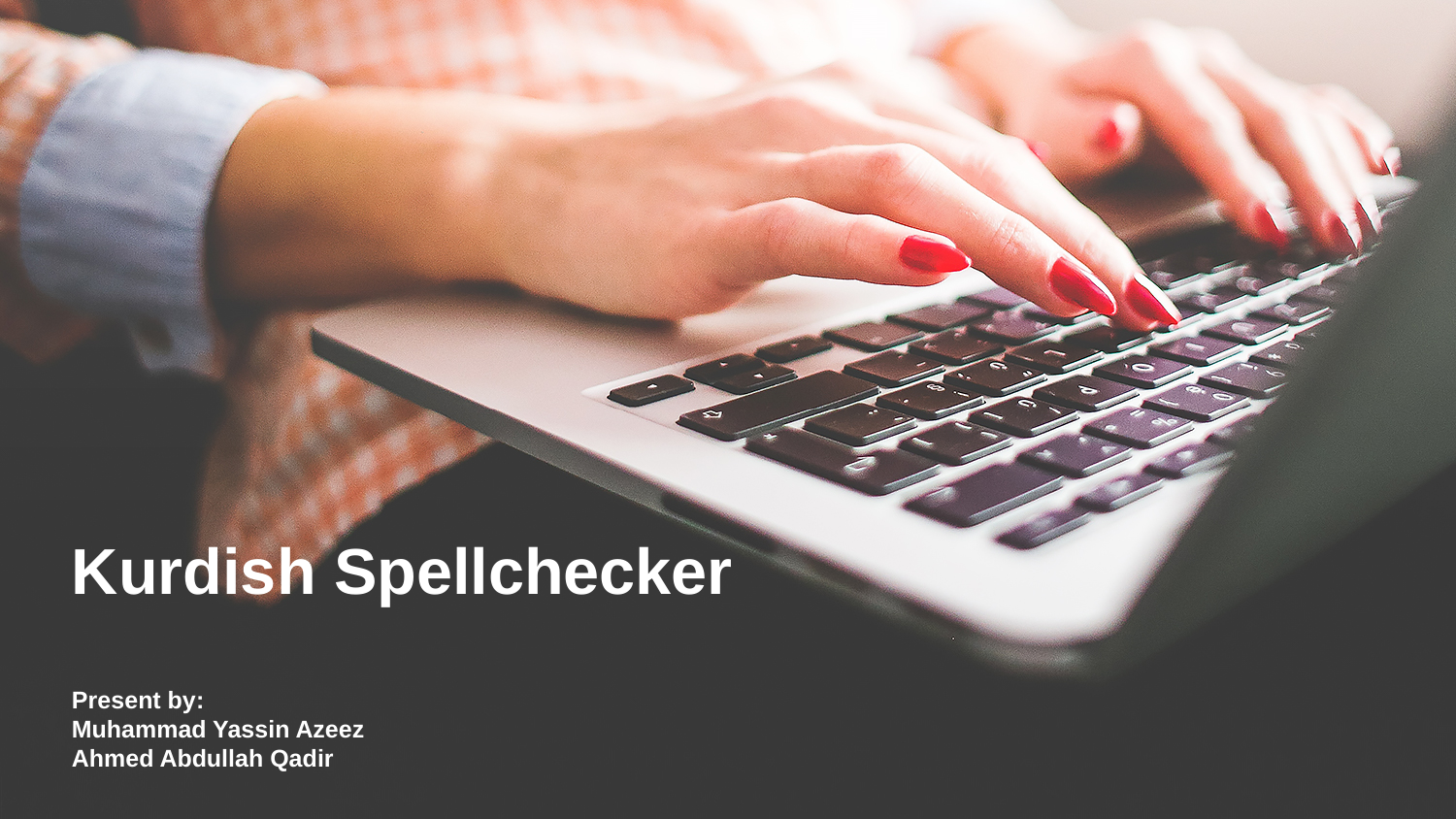

Kurdish Spellchecker
Present by:
Muhammad Yassin Azeez
Ahmed Abdullah Qadir